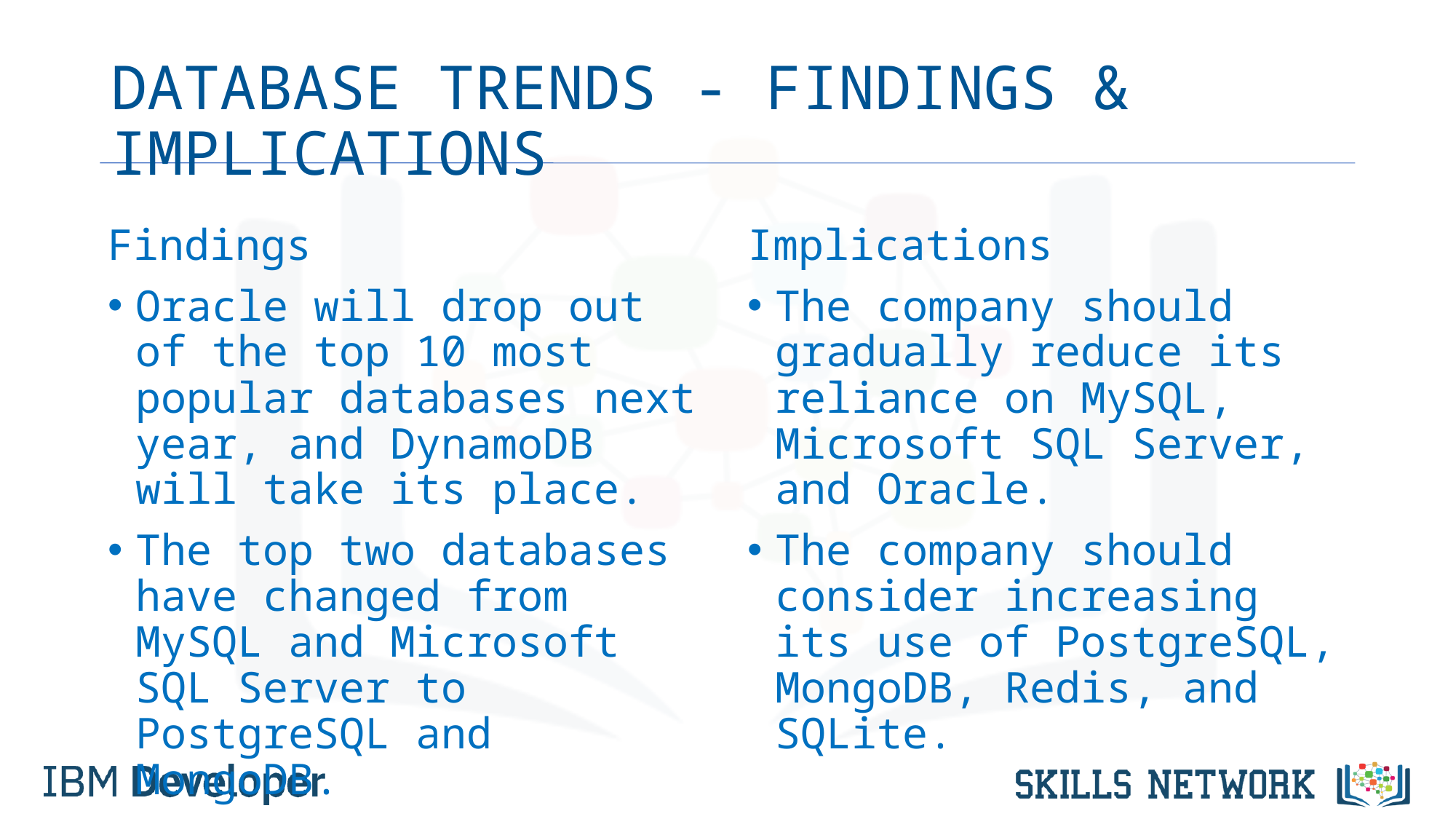

# DATABASE TRENDS - FINDINGS & IMPLICATIONS
Findings
Oracle will drop out of the top 10 most popular databases next year, and DynamoDB will take its place.
The top two databases have changed from MySQL and Microsoft SQL Server to PostgreSQL and MongoDB.
Implications
The company should gradually reduce its reliance on MySQL, Microsoft SQL Server, and Oracle.
The company should consider increasing its use of PostgreSQL, MongoDB, Redis, and SQLite.